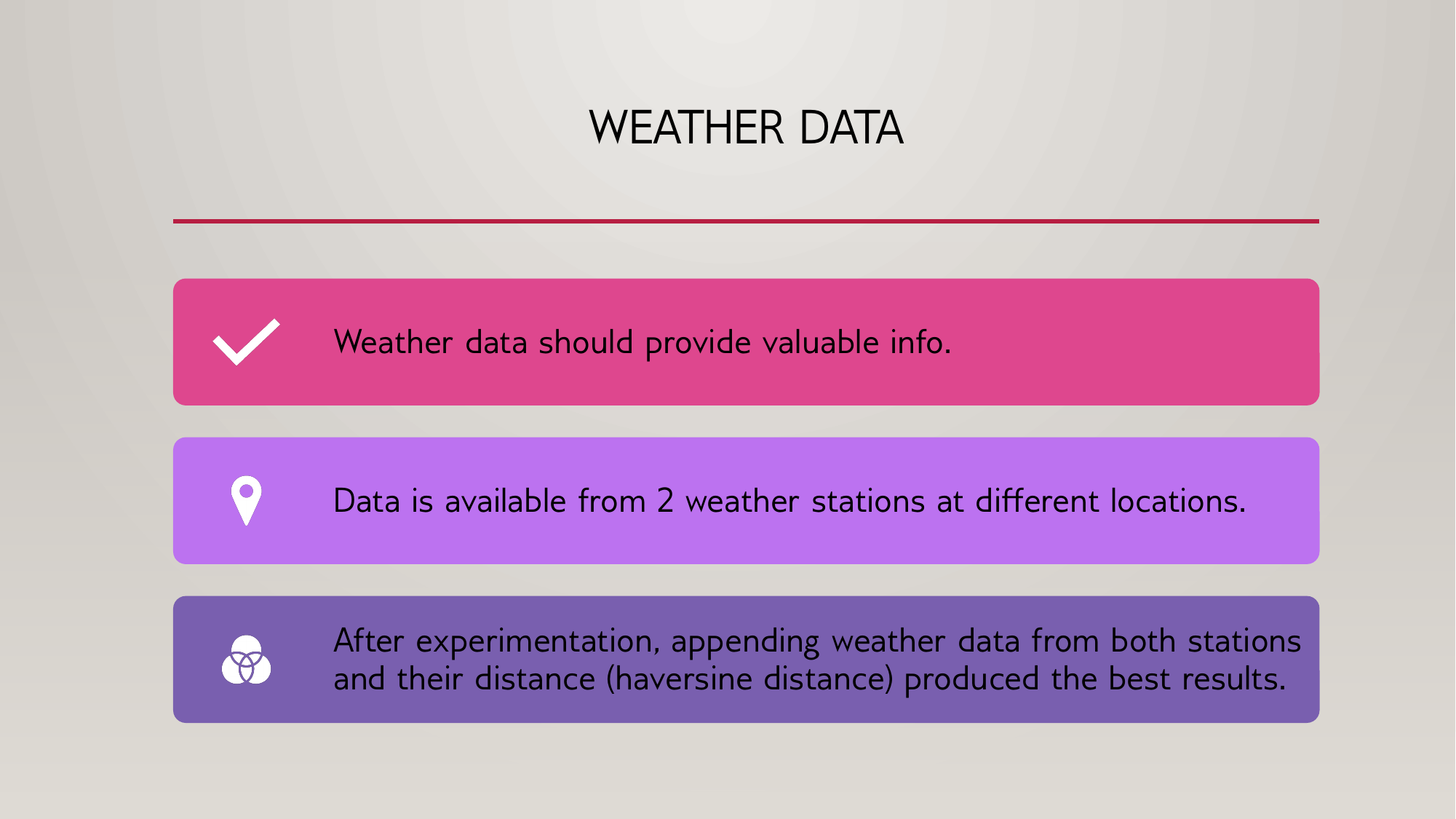

# Weather data

Weather data should provide valuable info.
Data is available from 2 weather stations at different locations.
After experimentation, appending weather data from both stations and their distance (haversine distance) produced the best results.